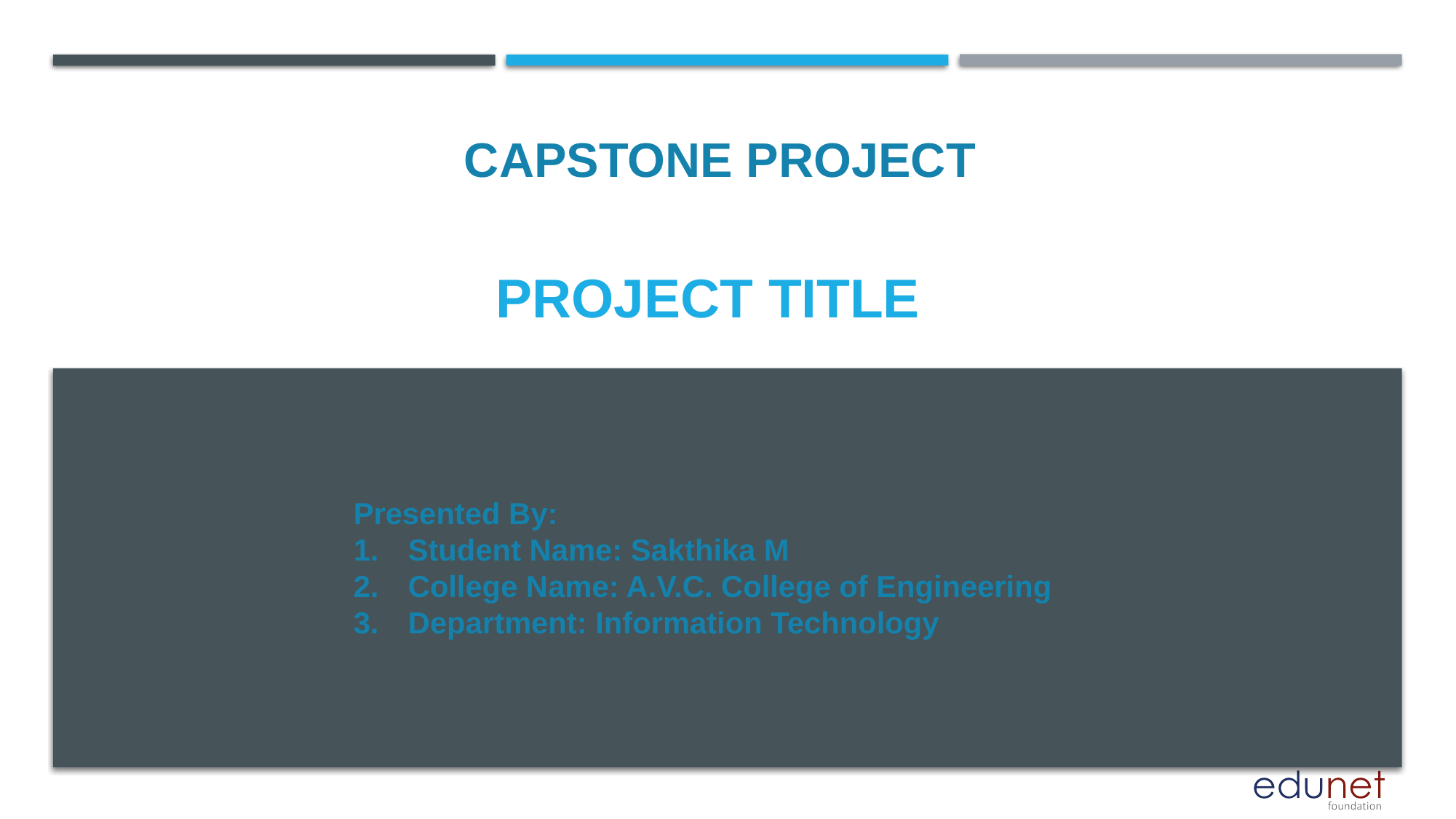

CAPSTONE PROJECT
# PROJECT TITLE
Presented By:
Student Name: Sakthika M
College Name: A.V.C. College of Engineering
Department: Information Technology